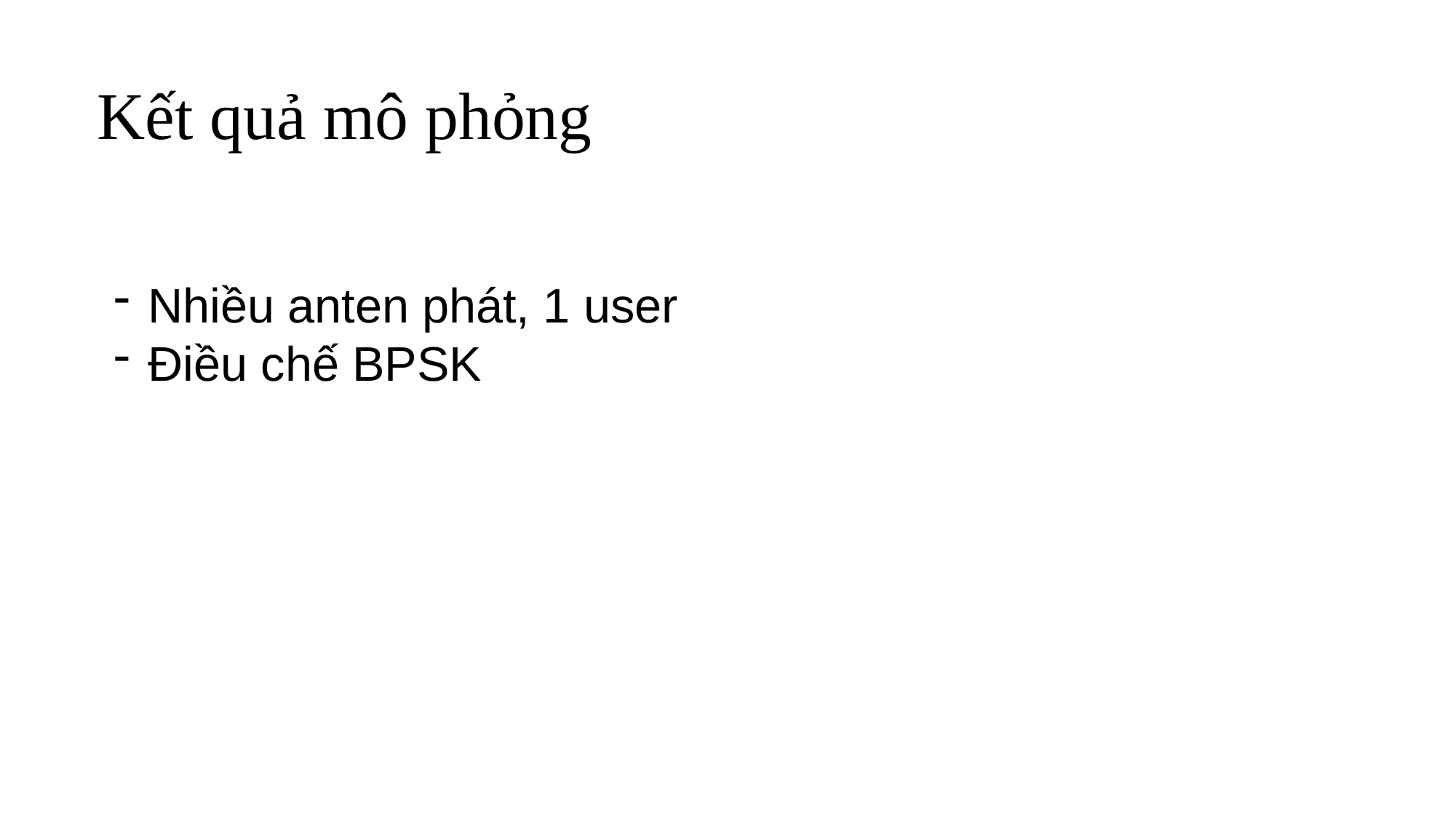

# Kết quả mô phỏng
Nhiều anten phát, 1 user
Điều chế BPSK